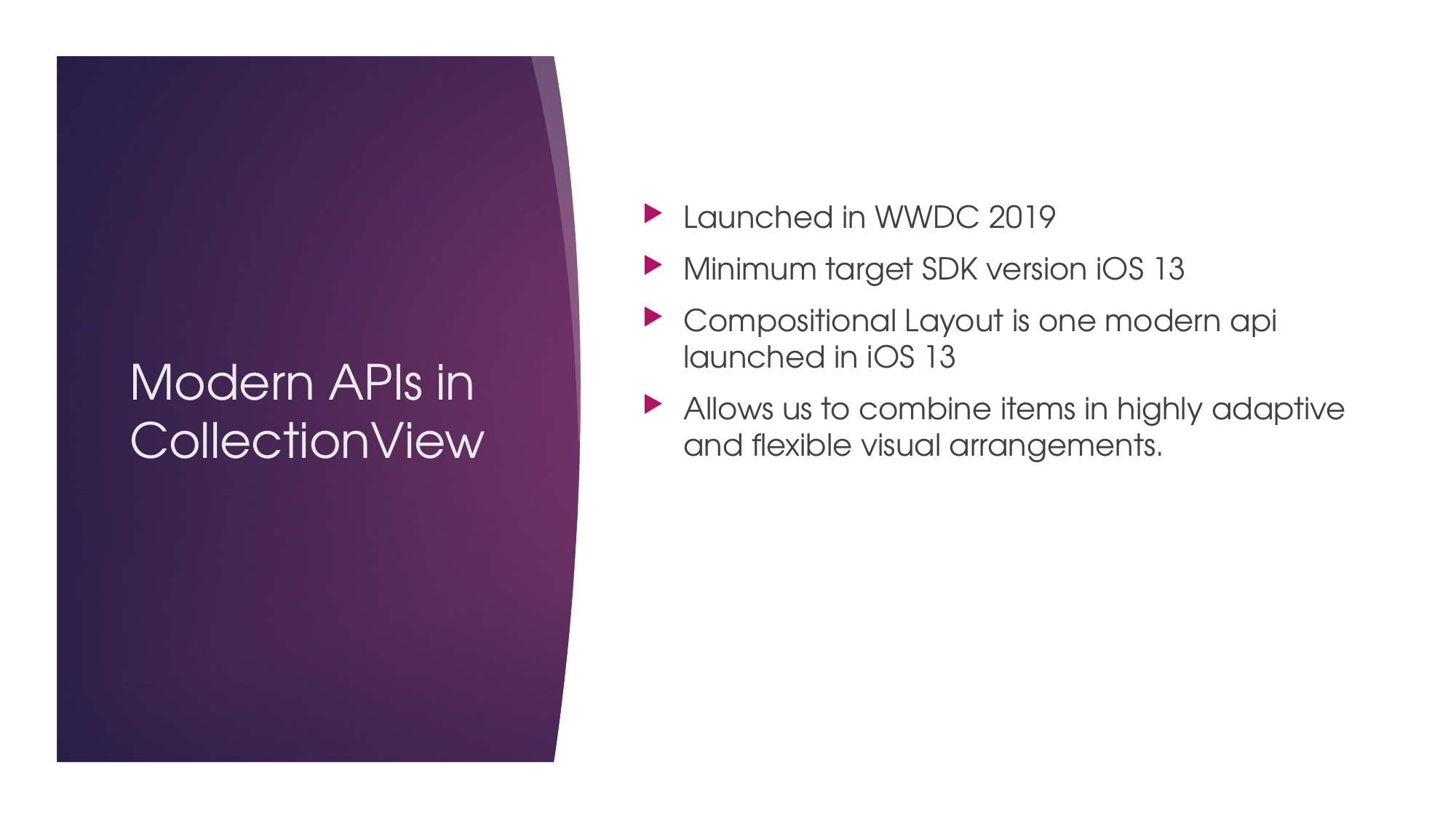

Launched in WWDC 2019
Minimum target SDK version iOS 13
Compositional Layout is one modern api launched in iOS 13
Allows us to combine items in highly adaptive and flexible visual arrangements.

# Modern APIs in CollectionView